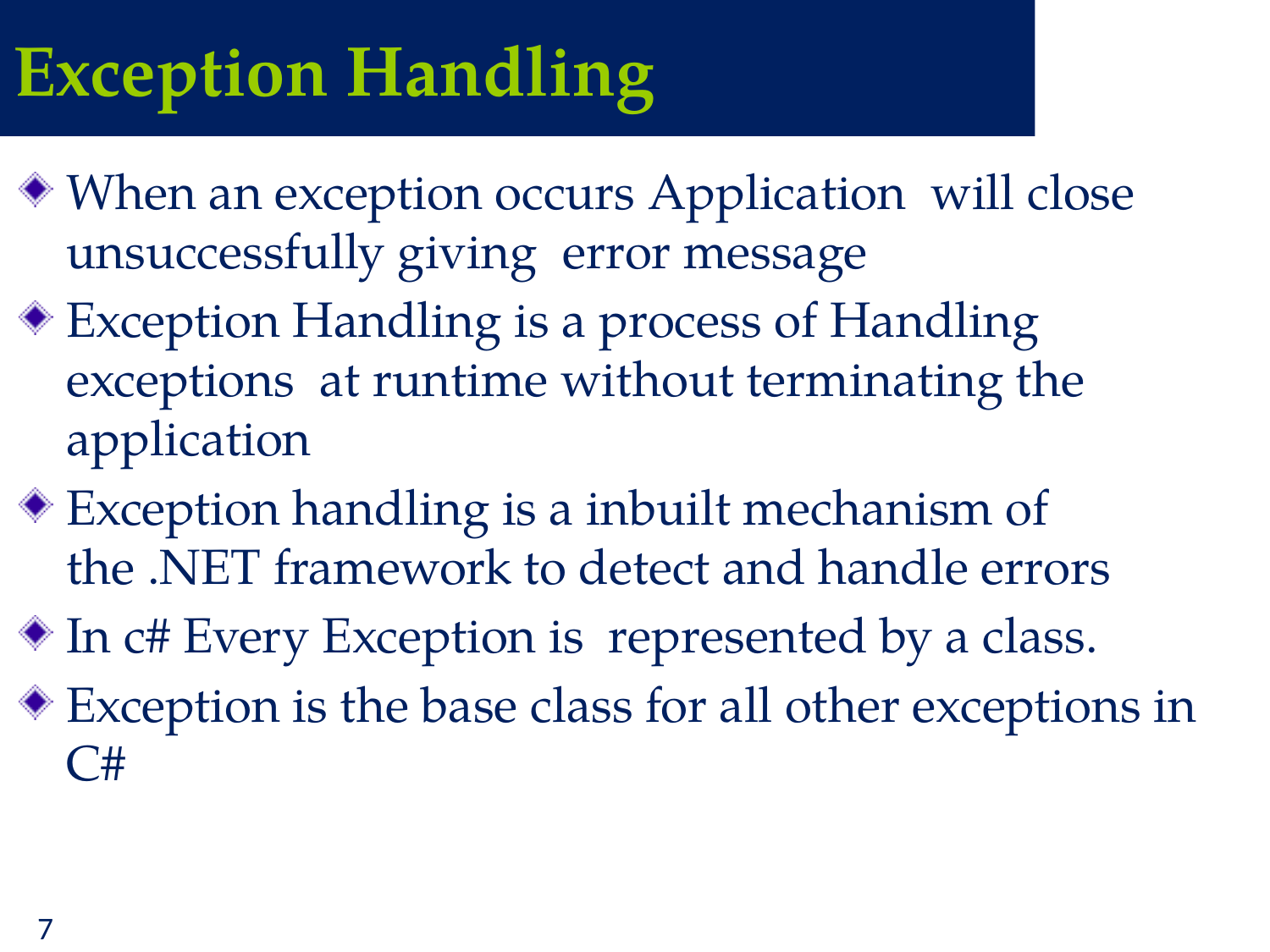

# Exception Handling

When an exception occurs Application  will close unsuccessfully giving  error message
Exception Handling is a process of Handling exceptions  at runtime without terminating the application
Exception handling is a inbuilt mechanism of the .NET framework to detect and handle errors
In c# Every Exception is  represented by a class.
Exception is the base class for all other exceptions in C#

7